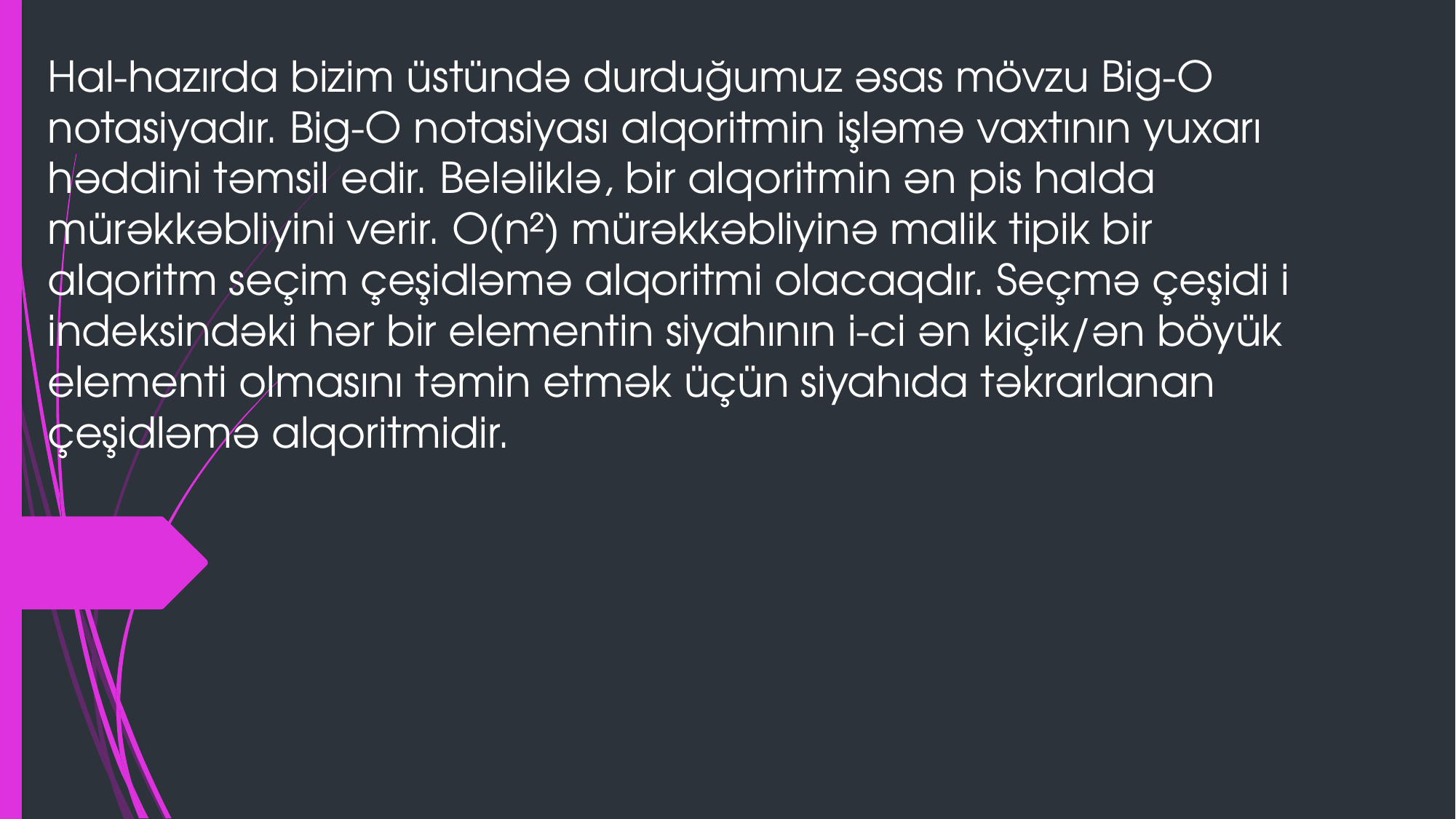

Hal-hazırda bizim üstündə durduğumuz əsas mövzu Big-O notasiyadır. Big-O notasiyası alqoritmin işləmə vaxtının yuxarı həddini təmsil edir. Beləliklə, bir alqoritmin ən pis halda mürəkkəbliyini verir. O(n²) mürəkkəbliyinə malik tipik bir alqoritm seçim çeşidləmə alqoritmi olacaqdır. Seçmə çeşidi i indeksindəki hər bir elementin siyahının i-ci ən kiçik/ən böyük elementi olmasını təmin etmək üçün siyahıda təkrarlanan çeşidləmə alqoritmidir.